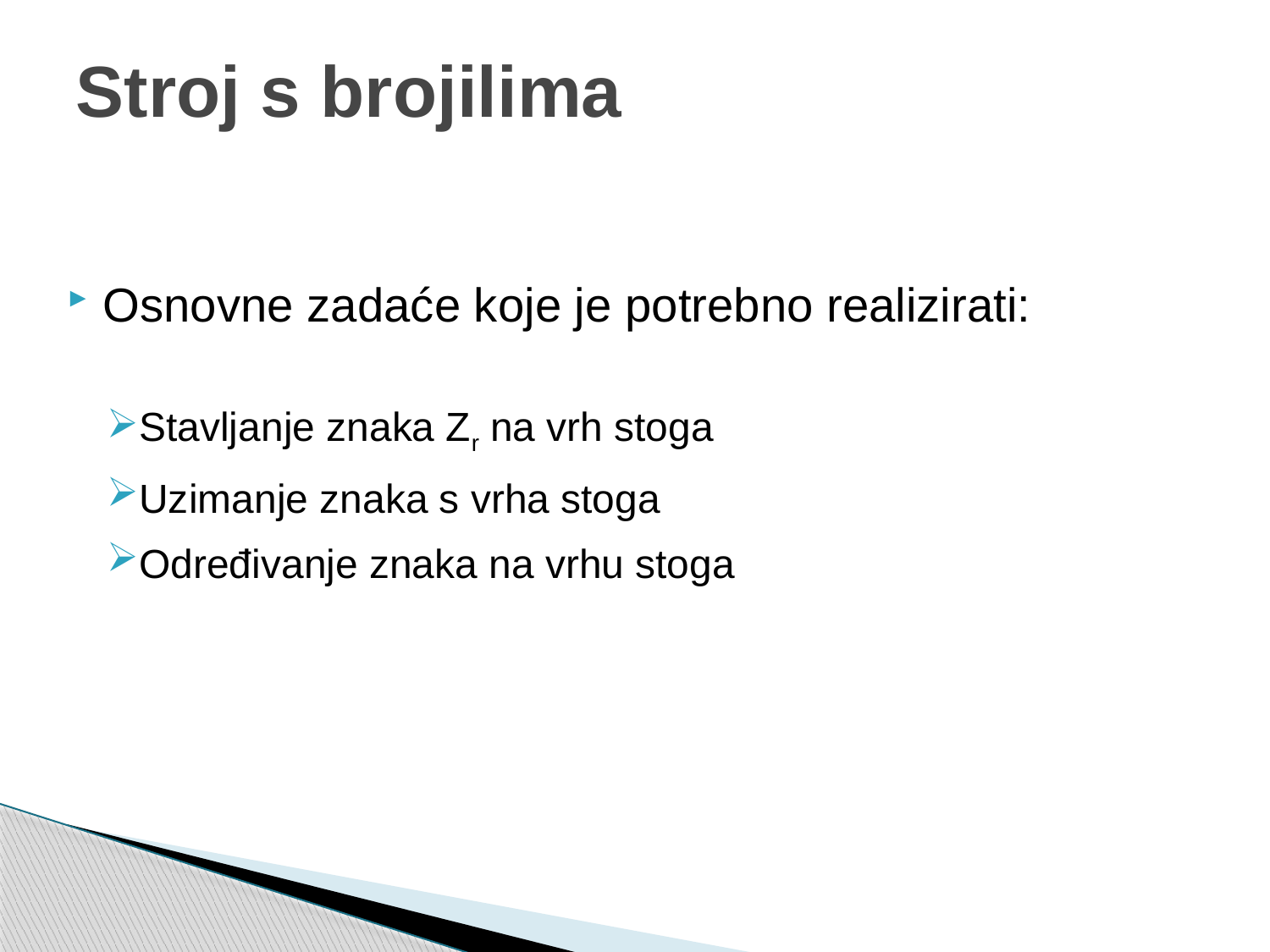

# Stroj s brojilima
Osnovne zadaće koje je potrebno realizirati:

Stavljanje znaka Zr na vrh stoga
Uzimanje znaka s vrha stoga
Određivanje znaka na vrhu stoga